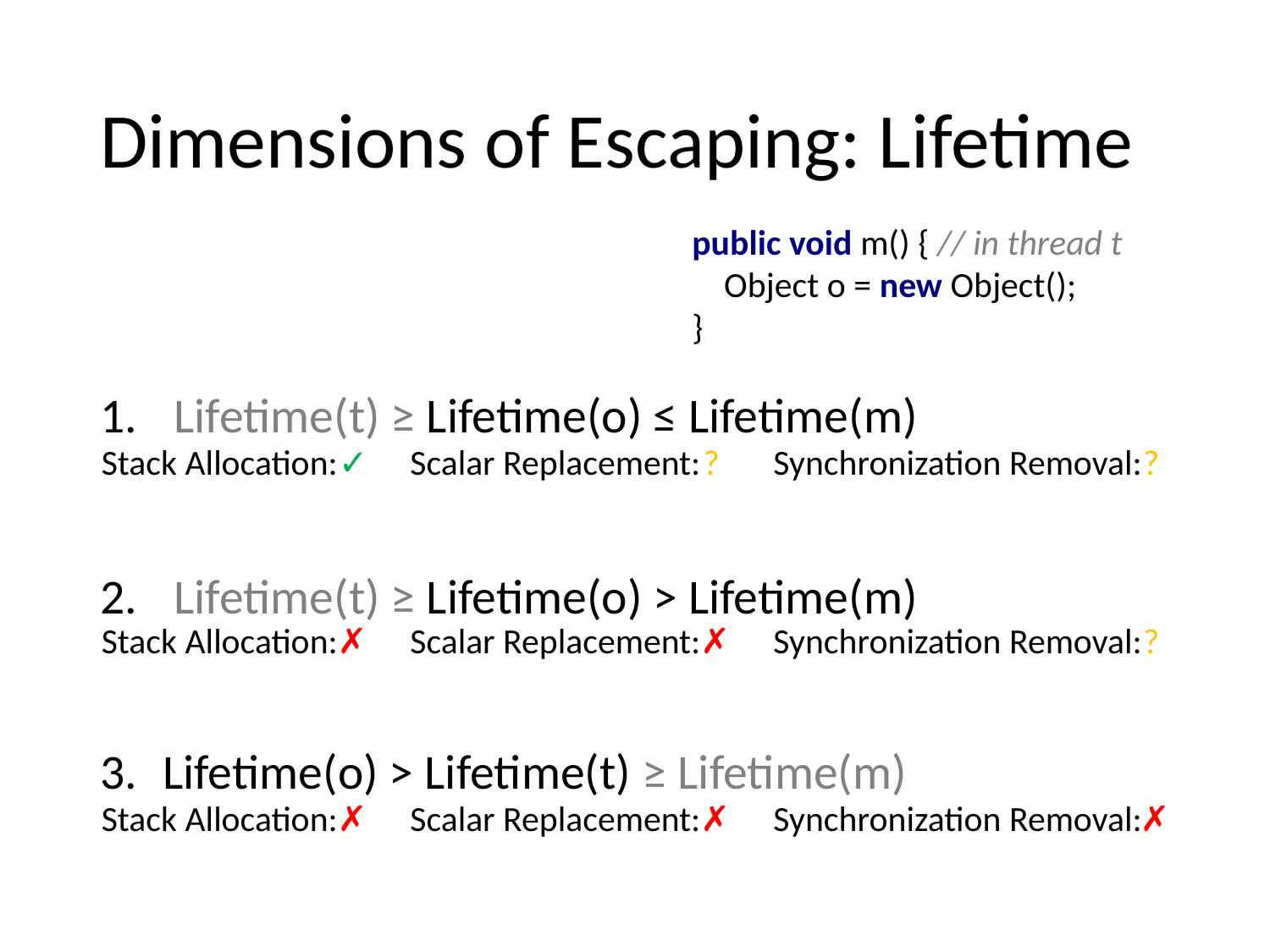

# Dimensions of Escaping: Lifetime
public void m() { // in thread t
    Object o = new Object();
}
 Lifetime(t) ≥ Lifetime(o) ≤ Lifetime(m)
 Lifetime(t) ≥ Lifetime(o) > Lifetime(m)
Lifetime(o) > Lifetime(t) ≥ Lifetime(m)
Stack Allocation:
✓
Scalar Replacement:
?
Synchronization Removal:
?
Stack Allocation:
✗
Scalar Replacement:
✗
Synchronization Removal:
?
Stack Allocation:
✗
Scalar Replacement:
✗
Synchronization Removal:
✗